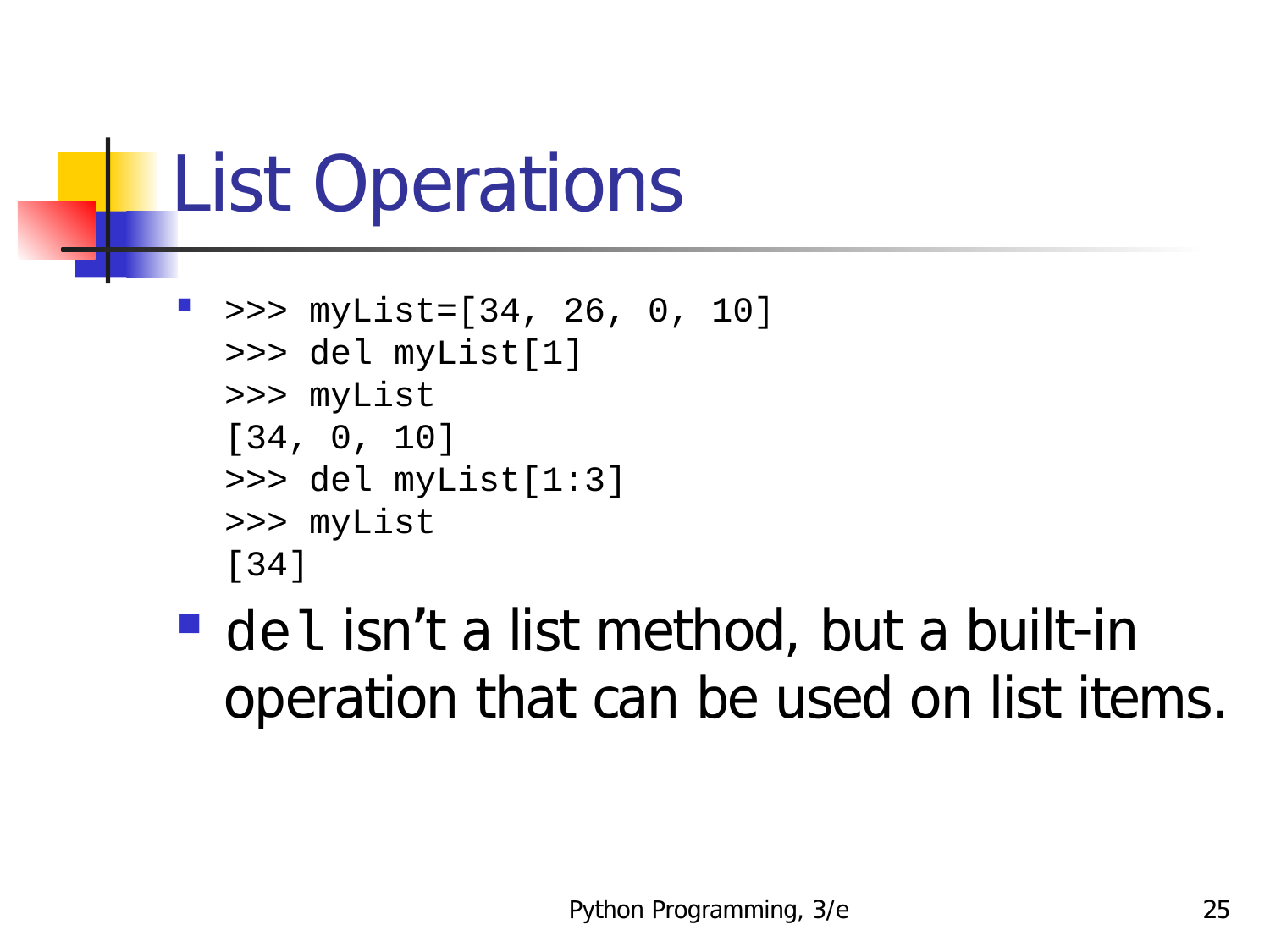

# List Operations
>>> myList=[34, 26, 0, 10]
>>> del myList[1]
>>> myList
[34, 0, 10]
>>> del myList[1:3]
>>> myList
[34]
del isn’t a list method, but a built-in operation that can be used on list items.
Python Programming, 3/e
25